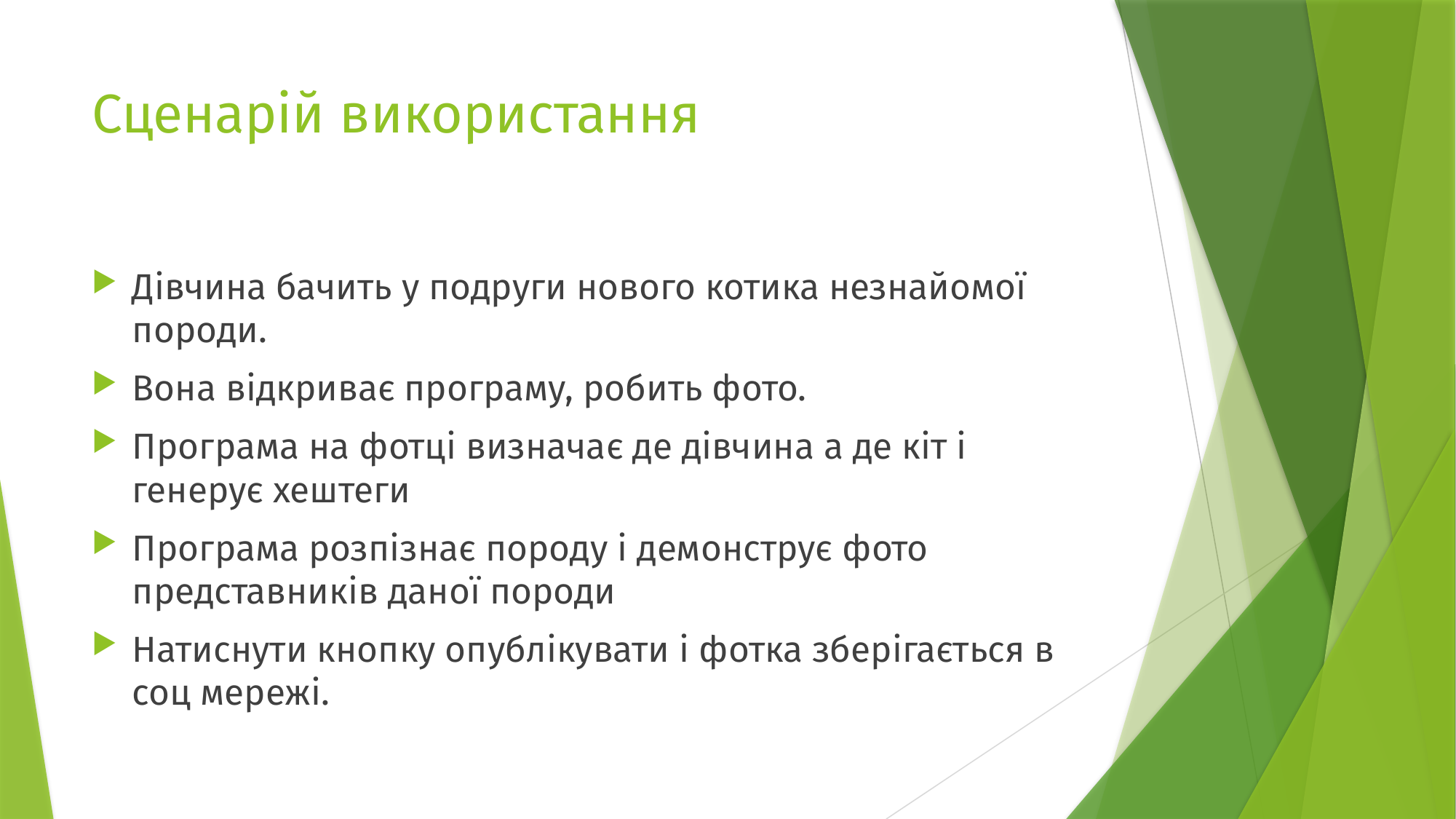

# Сценарій використання
Дівчина бачить у подруги нового котика незнайомої породи.
Вона відкриває програму, робить фото.
Програма на фотці визначає де дівчина а де кіт і генерує хештеги
Програма розпізнає породу і демонструє фото представників даної породи
Натиснути кнопку опублікувати і фотка зберігається в соц мережі.